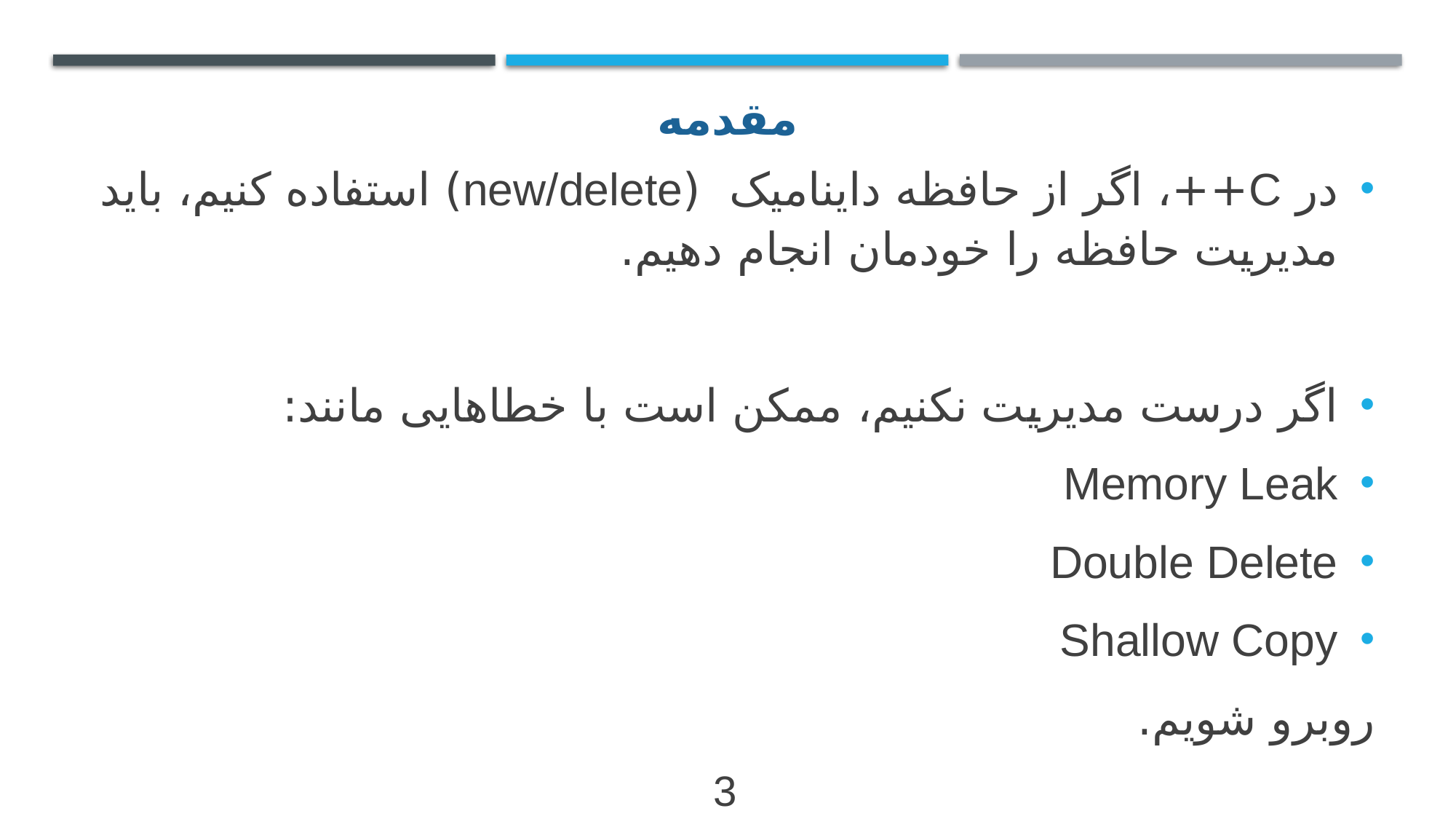

# مقدمه
در C++، اگر از حافظه داینامیک  (new/delete) استفاده کنیم، باید مدیریت حافظه را خودمان انجام دهیم.

اگر درست مدیریت نکنیم، ممکن است با خطاهایی مانند:
Memory Leak
Double Delete
Shallow Copy
روبرو شویم.